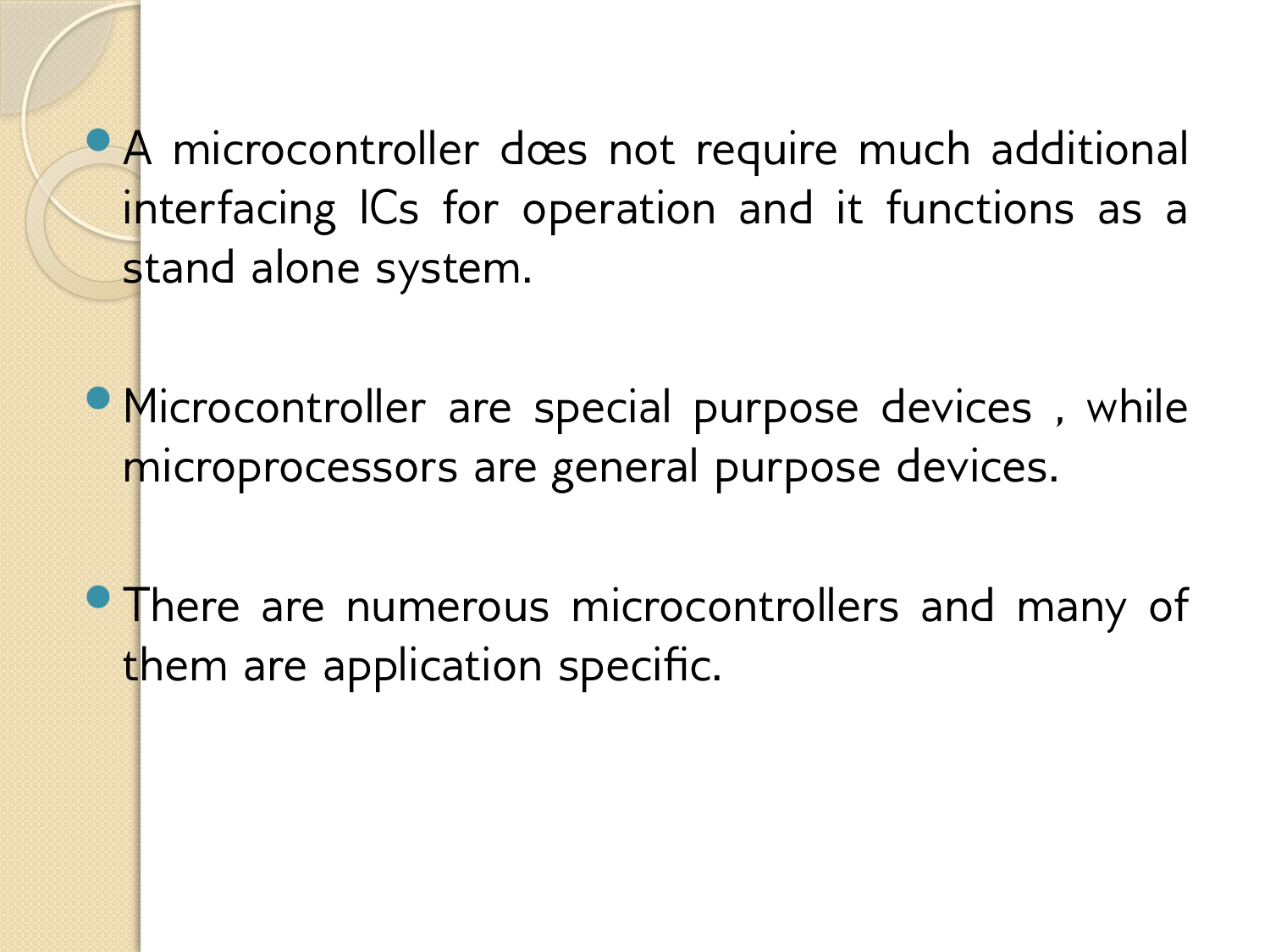

A microcontroller does not require much additional interfacing ICs for operation and it functions as a stand alone system.

Microcontroller are special purpose devices , while microprocessors are general purpose devices.

There are numerous microcontrollers and many of them are application specific.